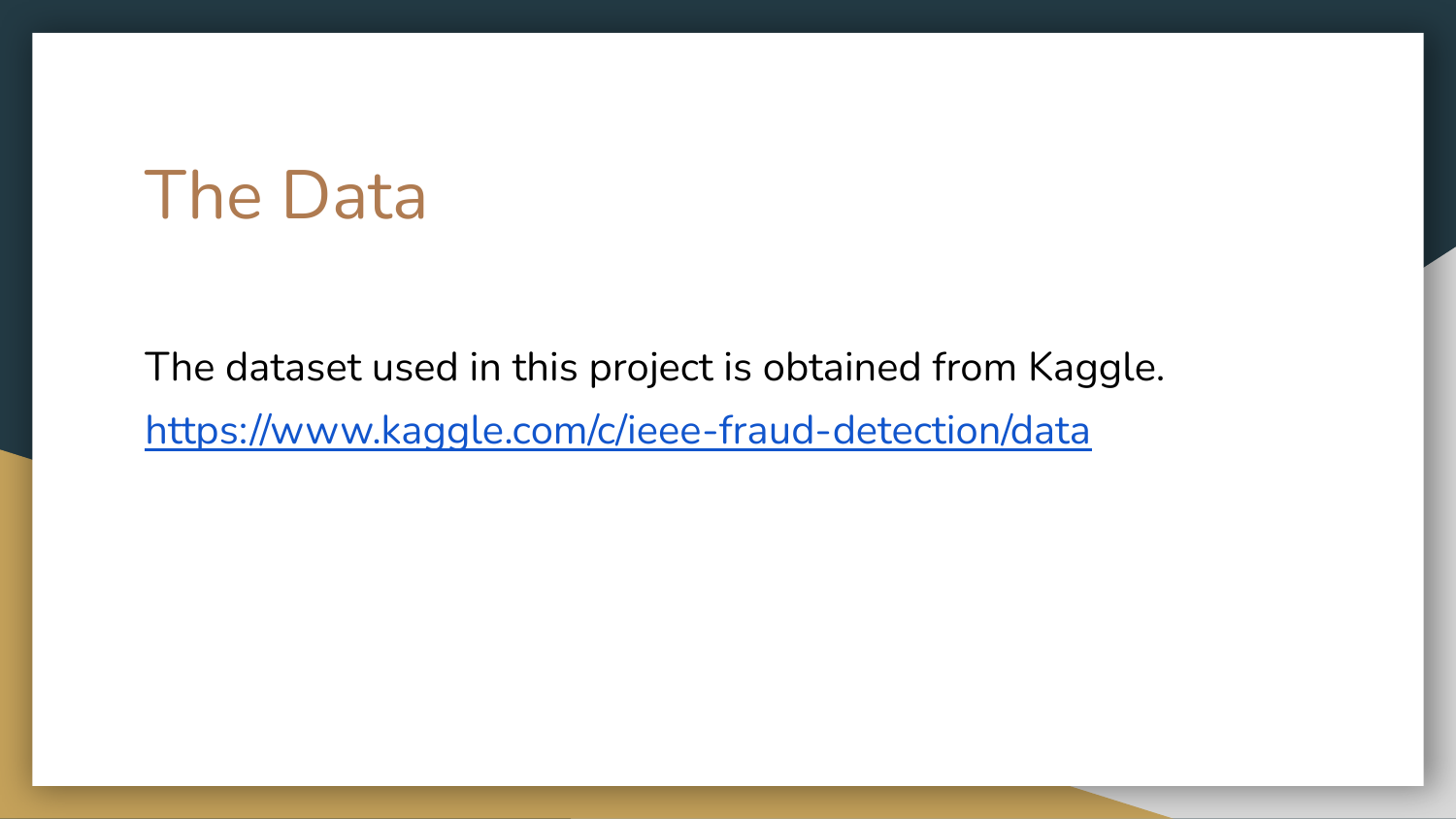

# The Data
The dataset used in this project is obtained from Kaggle.
https://www.kaggle.com/c/ieee-fraud-detection/data